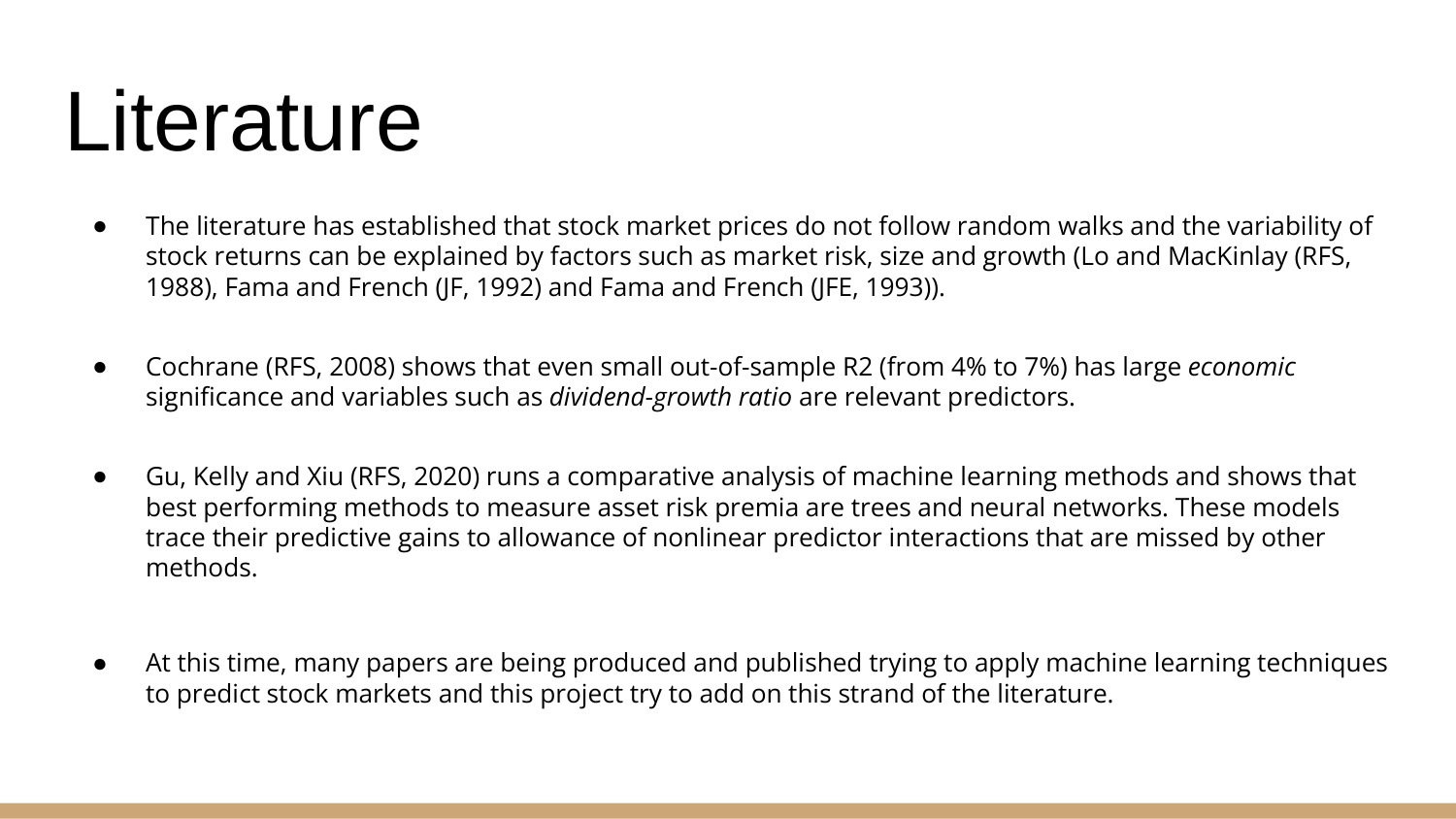

# Literature
The literature has established that stock market prices do not follow random walks and the variability of stock returns can be explained by factors such as market risk, size and growth (Lo and MacKinlay (RFS, 1988), Fama and French (JF, 1992) and Fama and French (JFE, 1993)).

Cochrane (RFS, 2008) shows that even small out-of-sample R2 (from 4% to 7%) has large economic significance and variables such as dividend-growth ratio are relevant predictors.

Gu, Kelly and Xiu (RFS, 2020) runs a comparative analysis of machine learning methods and shows that best performing methods to measure asset risk premia are trees and neural networks. These models trace their predictive gains to allowance of nonlinear predictor interactions that are missed by other methods.

At this time, many papers are being produced and published trying to apply machine learning techniques to predict stock markets and this project try to add on this strand of the literature.